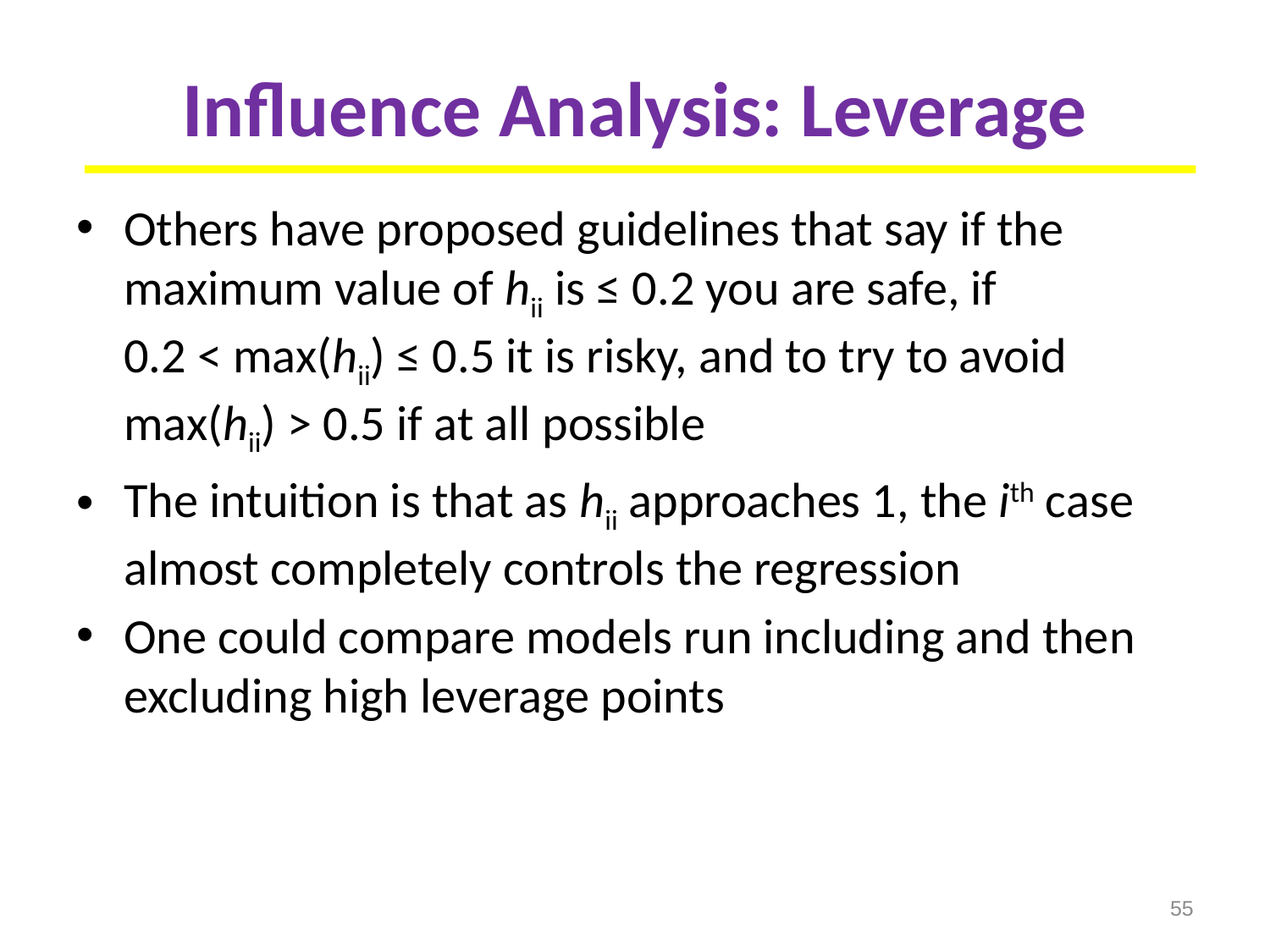

# Influence Analysis: Leverage

Others have proposed guidelines that say if the maximum value of hii is ≤ 0.2 you are safe, if              0.2 < max(hii) ≤ 0.5 it is risky, and to try to avoid max(hii) > 0.5 if at all possible
The intuition is that as hii approaches 1, the ith case almost completely controls the regression
One could compare models run including and then excluding high leverage points
55